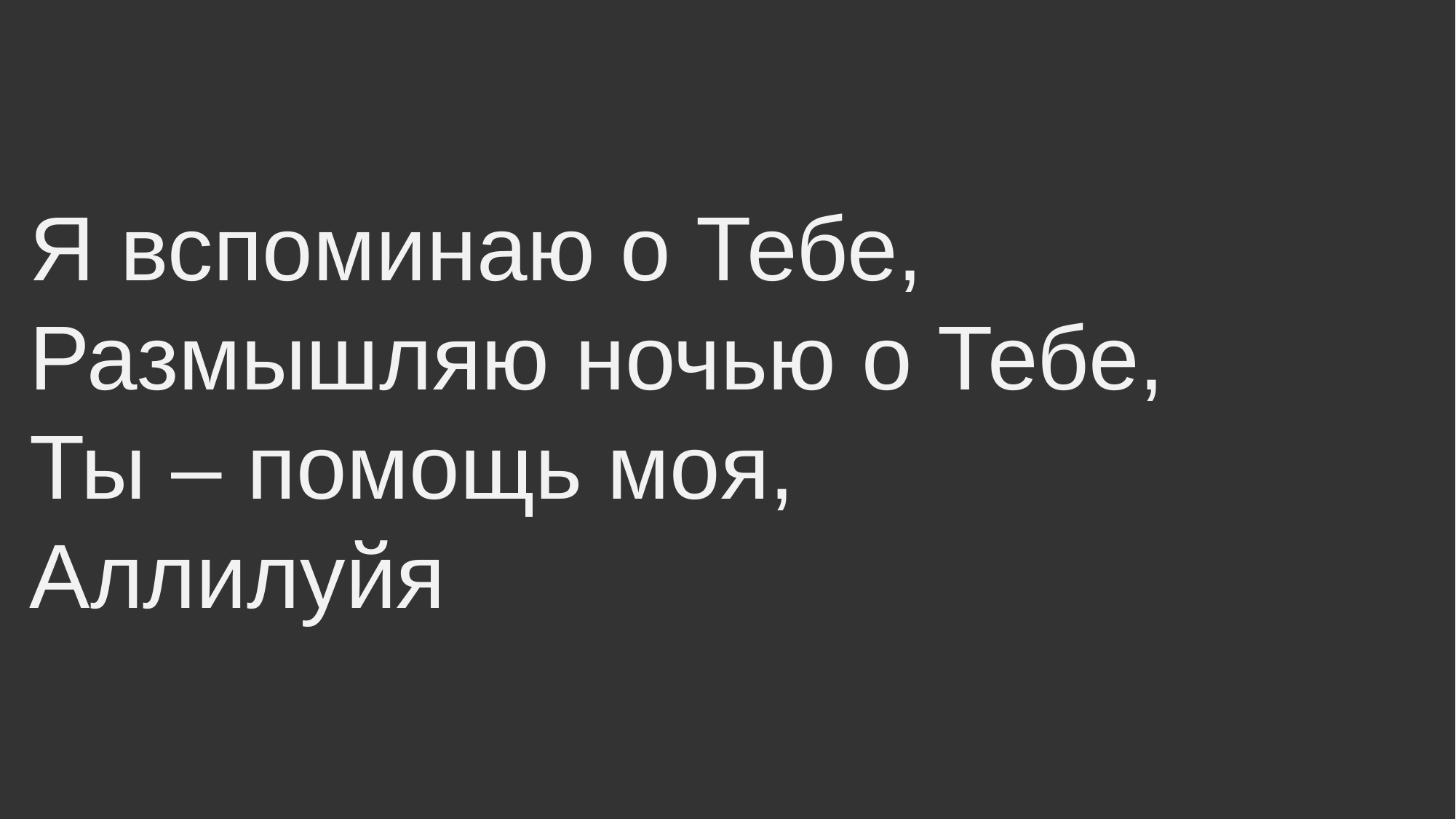

Я вспоминаю о Тебе,
Размышляю ночью о Тебе,
Ты – помощь моя,
Аллилуйя